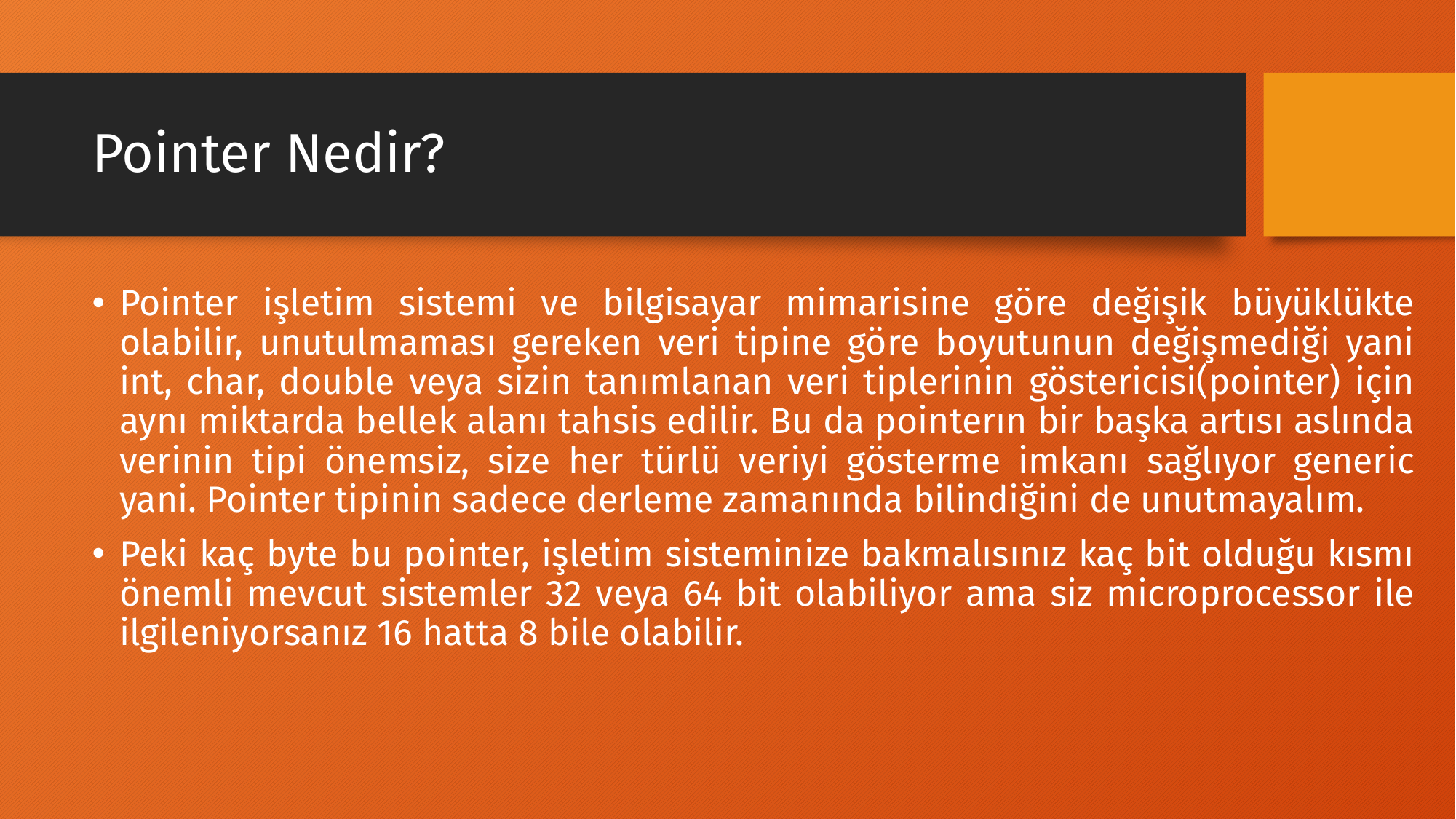

# Pointer Nedir?
Pointer işletim sistemi ve bilgisayar mimarisine göre değişik büyüklükte olabilir, unutulmaması gereken veri tipine göre boyutunun değişmediği yani int, char, double veya sizin tanımlanan veri tiplerinin göstericisi(pointer) için aynı miktarda bellek alanı tahsis edilir. Bu da pointerın bir başka artısı aslında verinin tipi önemsiz, size her türlü veriyi gösterme imkanı sağlıyor generic yani. Pointer tipinin sadece derleme zamanında bilindiğini de unutmayalım.
Peki kaç byte bu pointer, işletim sisteminize bakmalısınız kaç bit olduğu kısmı önemli mevcut sistemler 32 veya 64 bit olabiliyor ama siz microprocessor ile ilgileniyorsanız 16 hatta 8 bile olabilir.